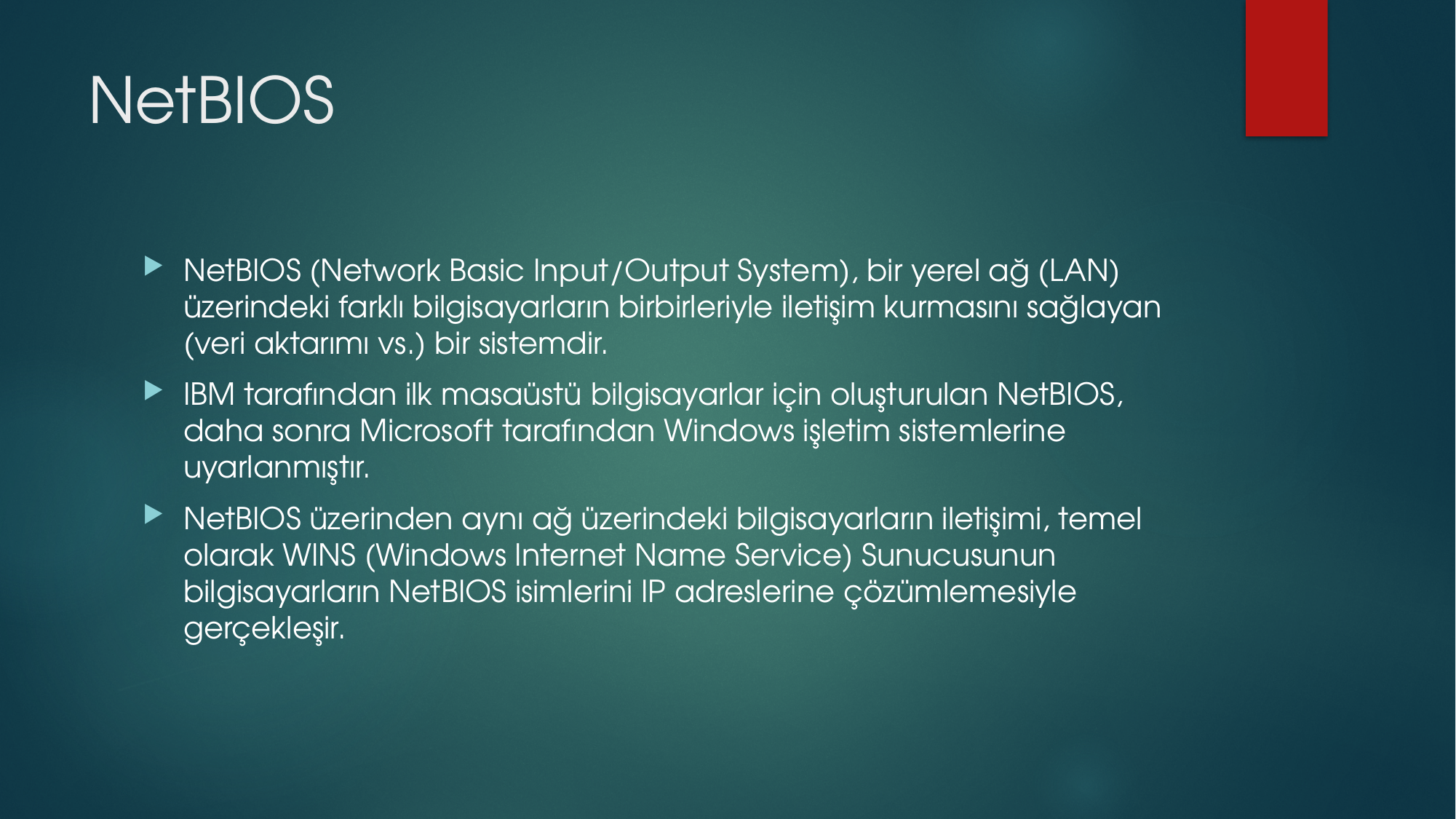

# NetBIOS
NetBIOS (Network Basic Input/Output System), bir yerel ağ (LAN) üzerindeki farklı bilgisayarların birbirleriyle iletişim kurmasını sağlayan (veri aktarımı vs.) bir sistemdir.
IBM tarafından ilk masaüstü bilgisayarlar için oluşturulan NetBIOS, daha sonra Microsoft tarafından Windows işletim sistemlerine uyarlanmıştır.
NetBIOS üzerinden aynı ağ üzerindeki bilgisayarların iletişimi, temel olarak WINS (Windows Internet Name Service) Sunucusunun bilgisayarların NetBIOS isimlerini IP adreslerine çözümlemesiyle gerçekleşir.